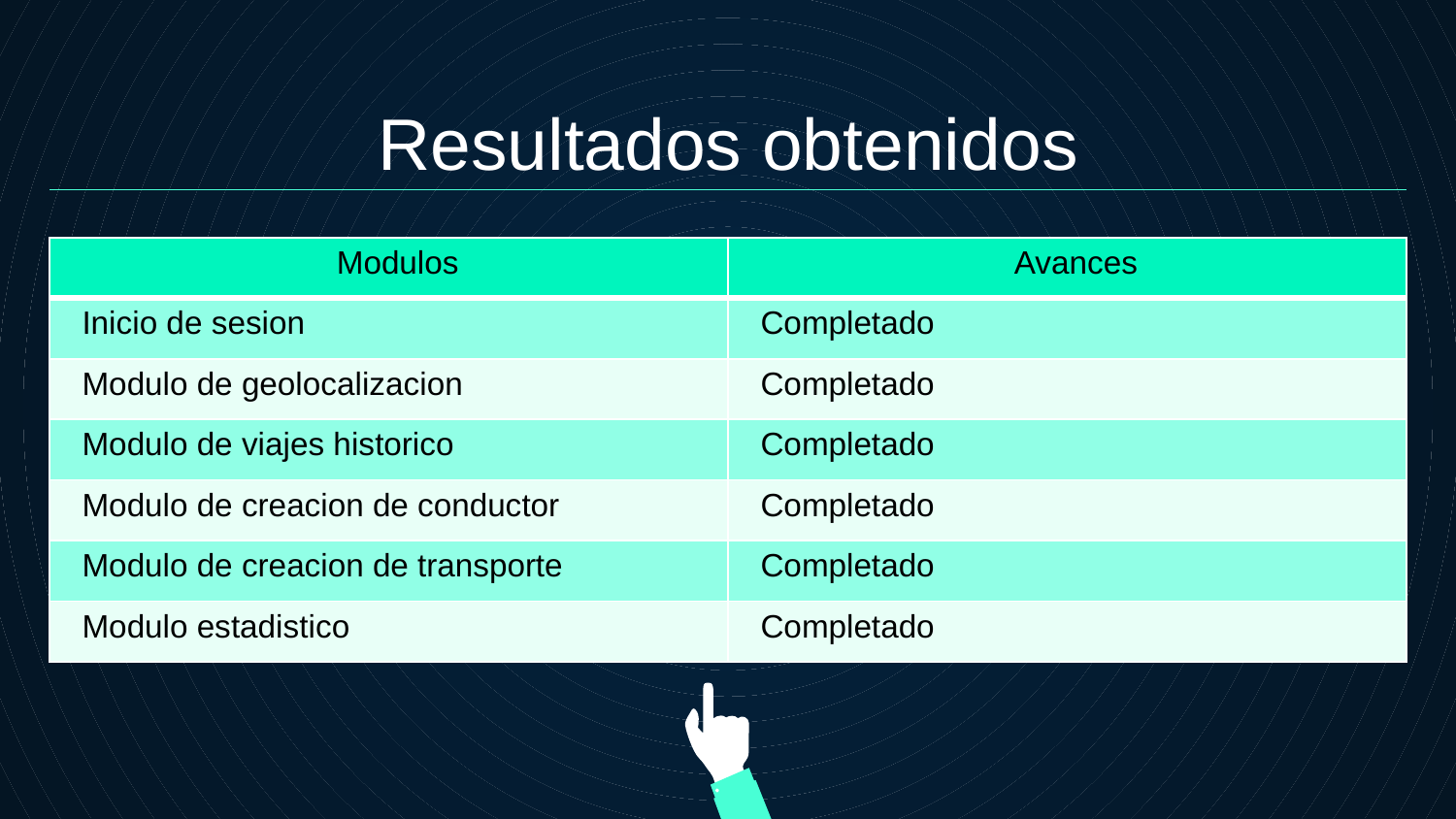

# Resultados obtenidos
| Modulos | Avances |
| --- | --- |
| Inicio de sesion | Completado |
| Modulo de geolocalizacion | Completado |
| Modulo de viajes historico | Completado |
| Modulo de creacion de conductor | Completado |
| Modulo de creacion de transporte | Completado |
| Modulo estadistico | Completado |